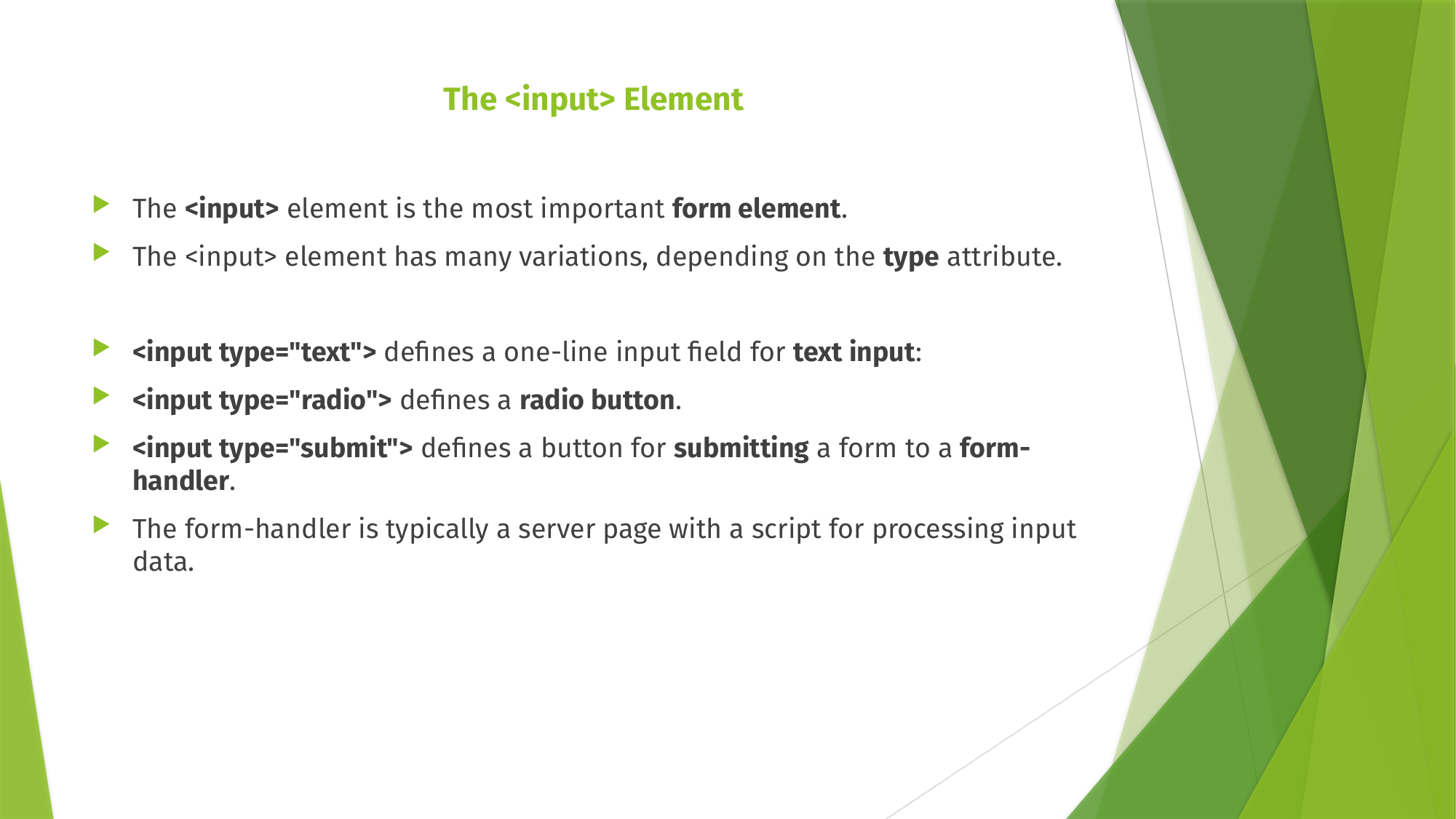

# The <input> Element
The <input> element is the most important form element.
The <input> element has many variations, depending on the type attribute.

<input type="text"> defines a one-line input field for text input:
<input type="radio"> defines a radio button.
<input type="submit"> defines a button for submitting a form to a form-handler.
The form-handler is typically a server page with a script for processing input data.